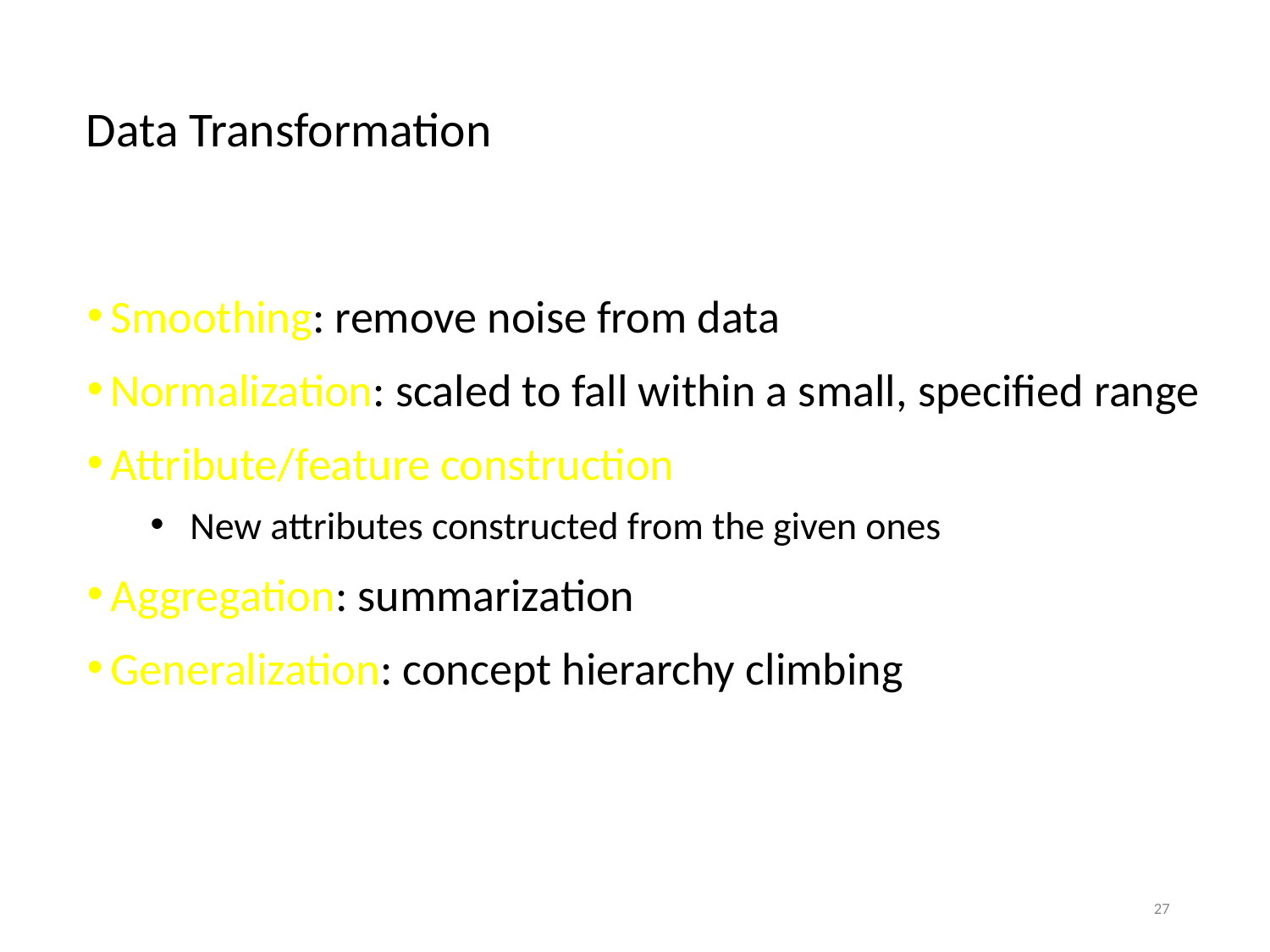

# Data Transformation
Smoothing: remove noise from data
Normalization: scaled to fall within a small, specified range
Attribute/feature construction
New attributes constructed from the given ones
Aggregation: summarization
Generalization: concept hierarchy climbing
27